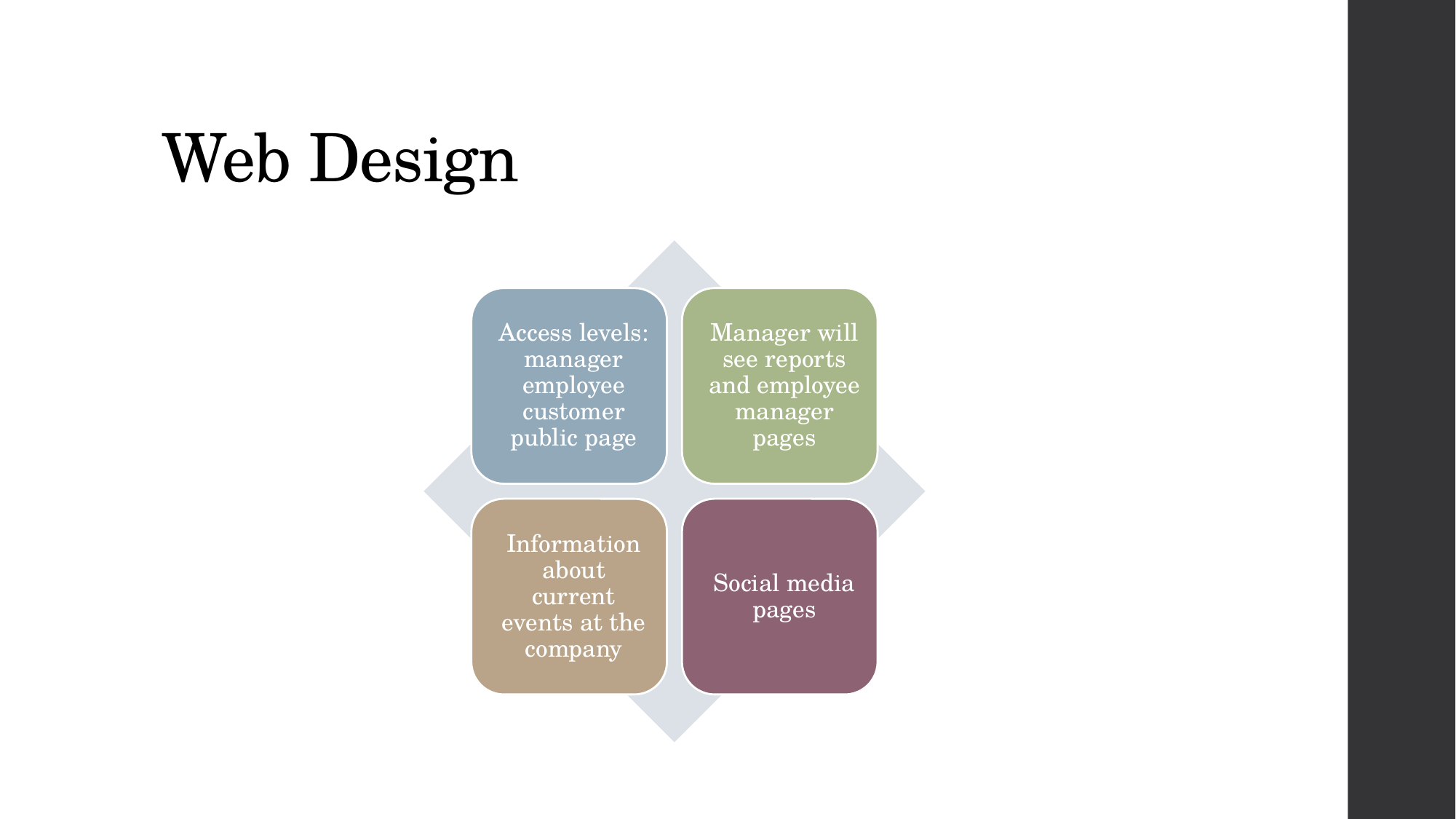

# Web Design
Access levels: manager employee customer public page
Manager will see reports and employee manager pages
Information about current events at the company
Social media pages